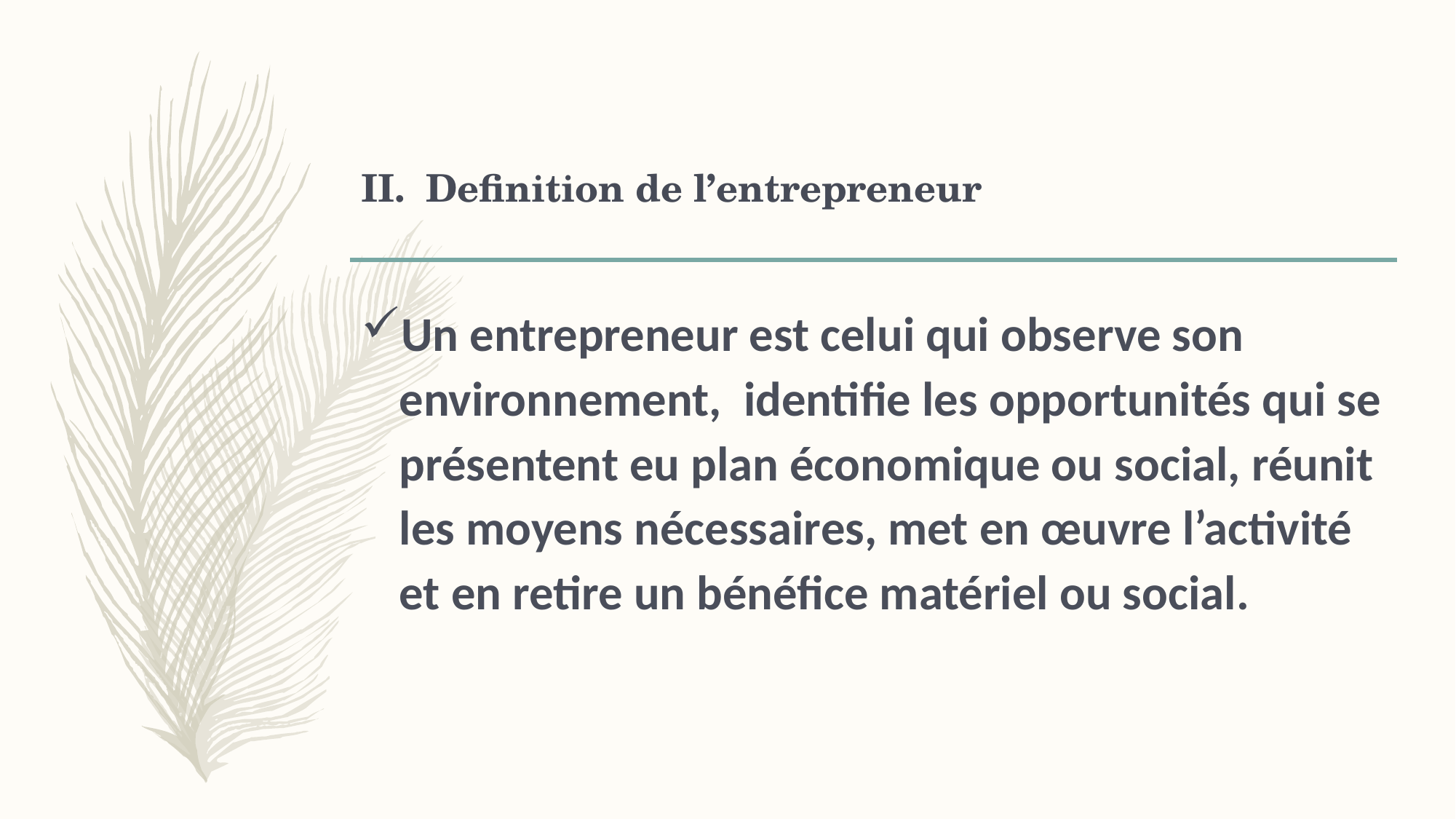

# Definition de l’entrepreneur
Un entrepreneur est celui qui observe son environnement,  identifie les opportunités qui se présentent eu plan économique ou social, réunit les moyens nécessaires, met en œuvre l’activité et en retire un bénéfice matériel ou social.